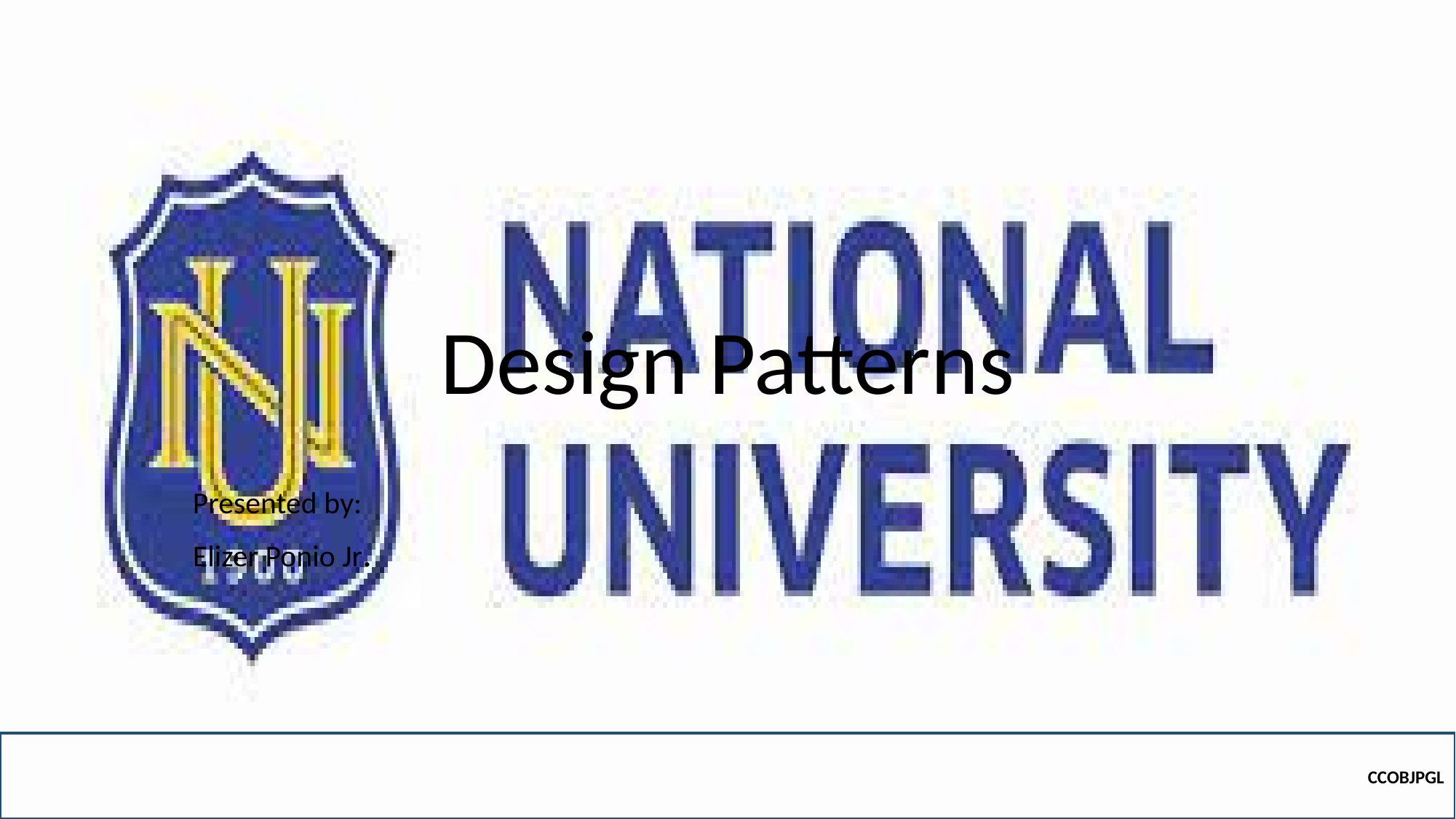

# Design Patterns

Presented by:
Elizer Ponio Jr.
CCOBJPGL